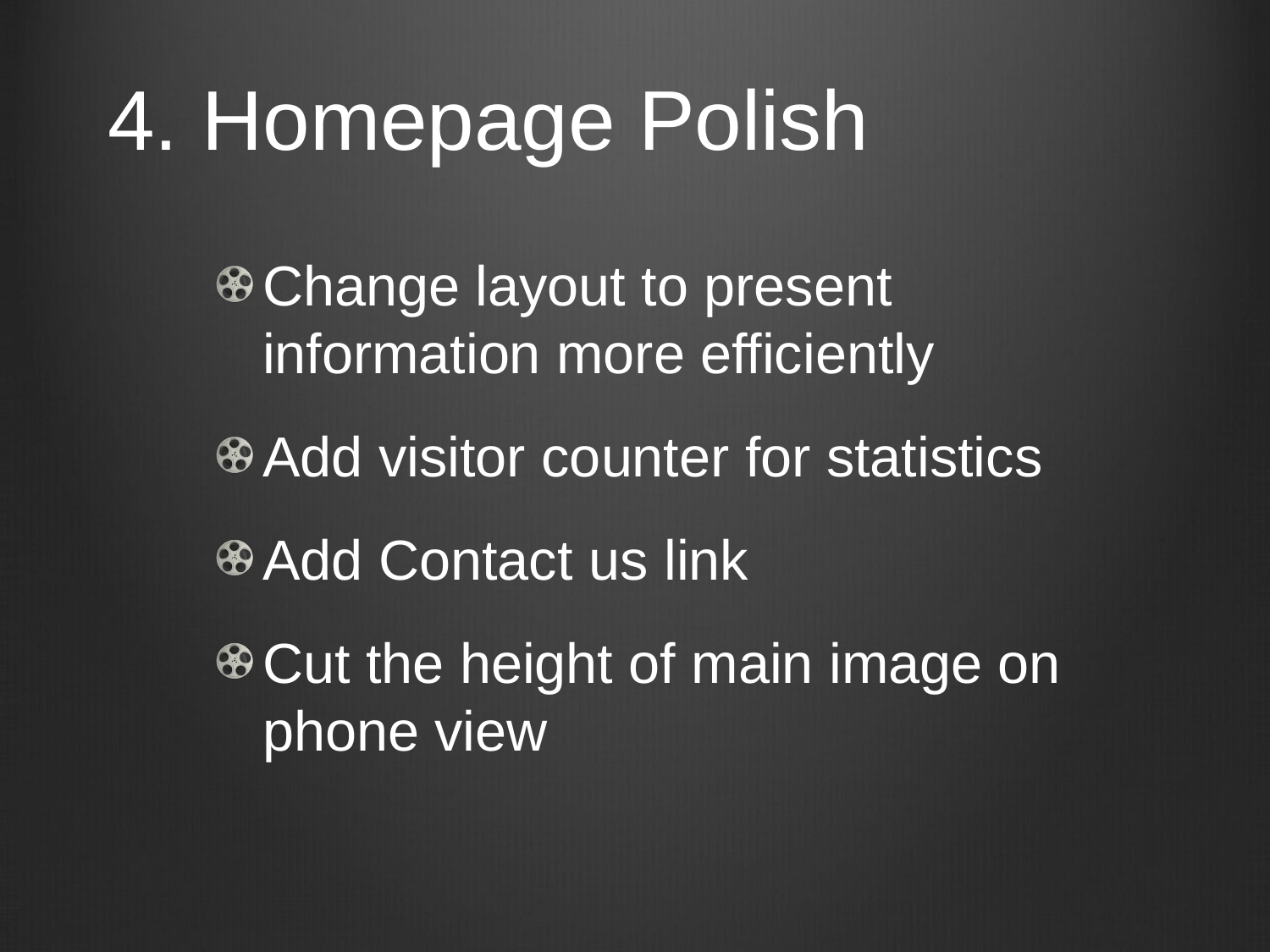

# 4. Homepage Polish
Change layout to present information more efficiently
Add visitor counter for statistics
Add Contact us link
Cut the height of main image on phone view